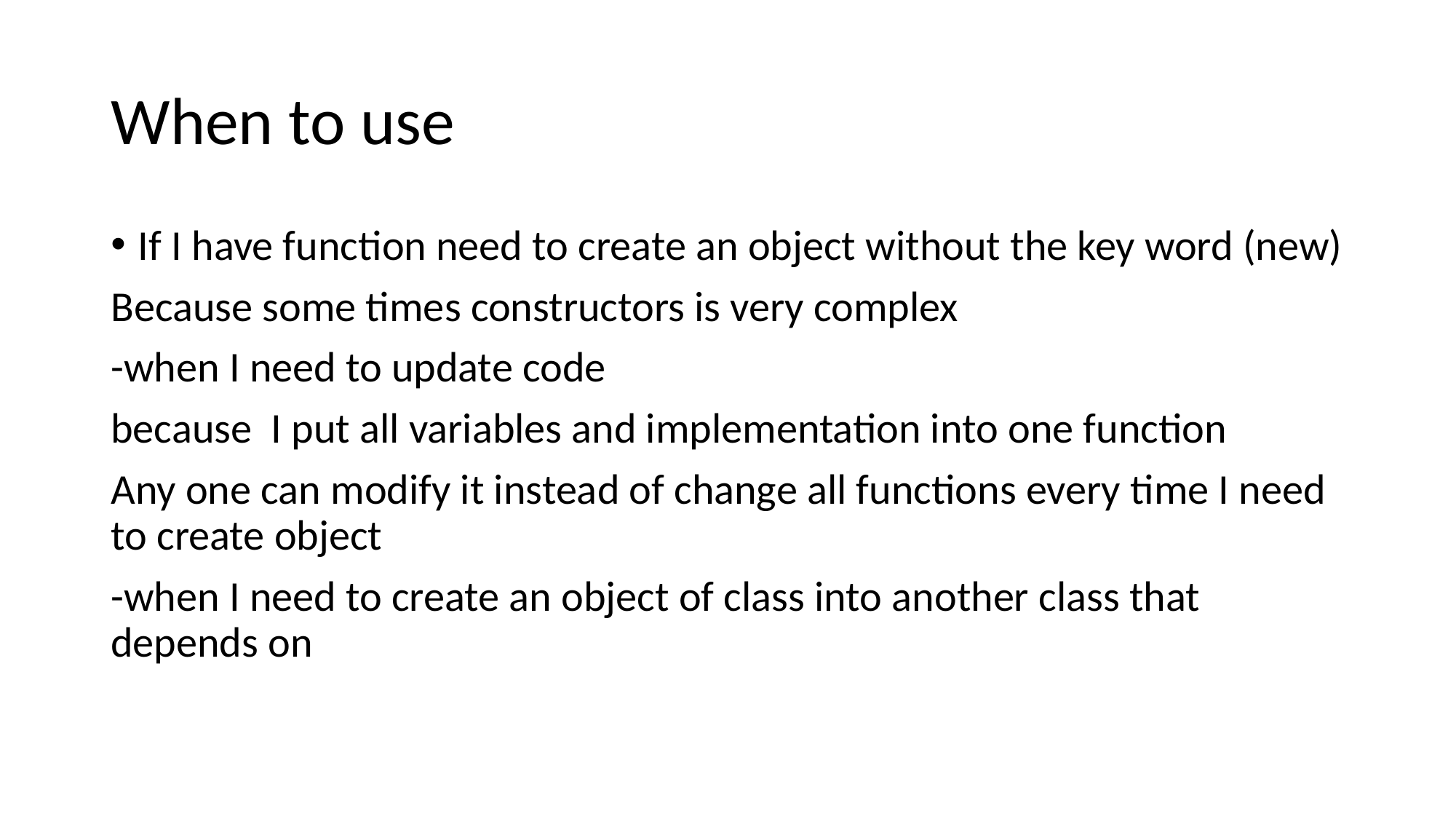

# When to use
If I have function need to create an object without the key word (new)
Because some times constructors is very complex
-when I need to update code
because  I put all variables and implementation into one function
Any one can modify it instead of change all functions every time I need to create object
-when I need to create an object of class into another class that depends on